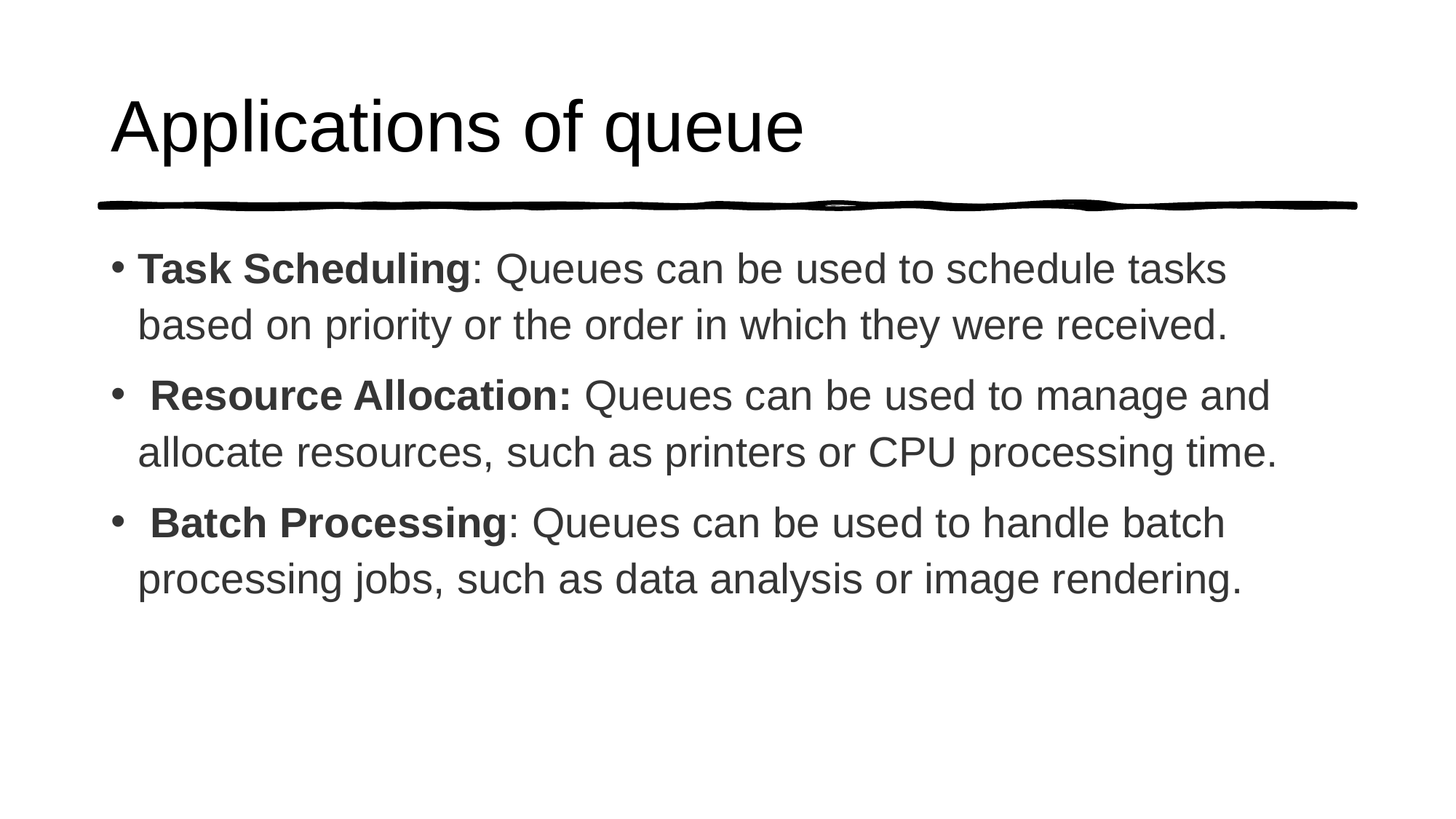

# Applications of queue
Task Scheduling: Queues can be used to schedule tasks based on priority or the order in which they were received.
 Resource Allocation: Queues can be used to manage and allocate resources, such as printers or CPU processing time.
 Batch Processing: Queues can be used to handle batch processing jobs, such as data analysis or image rendering.